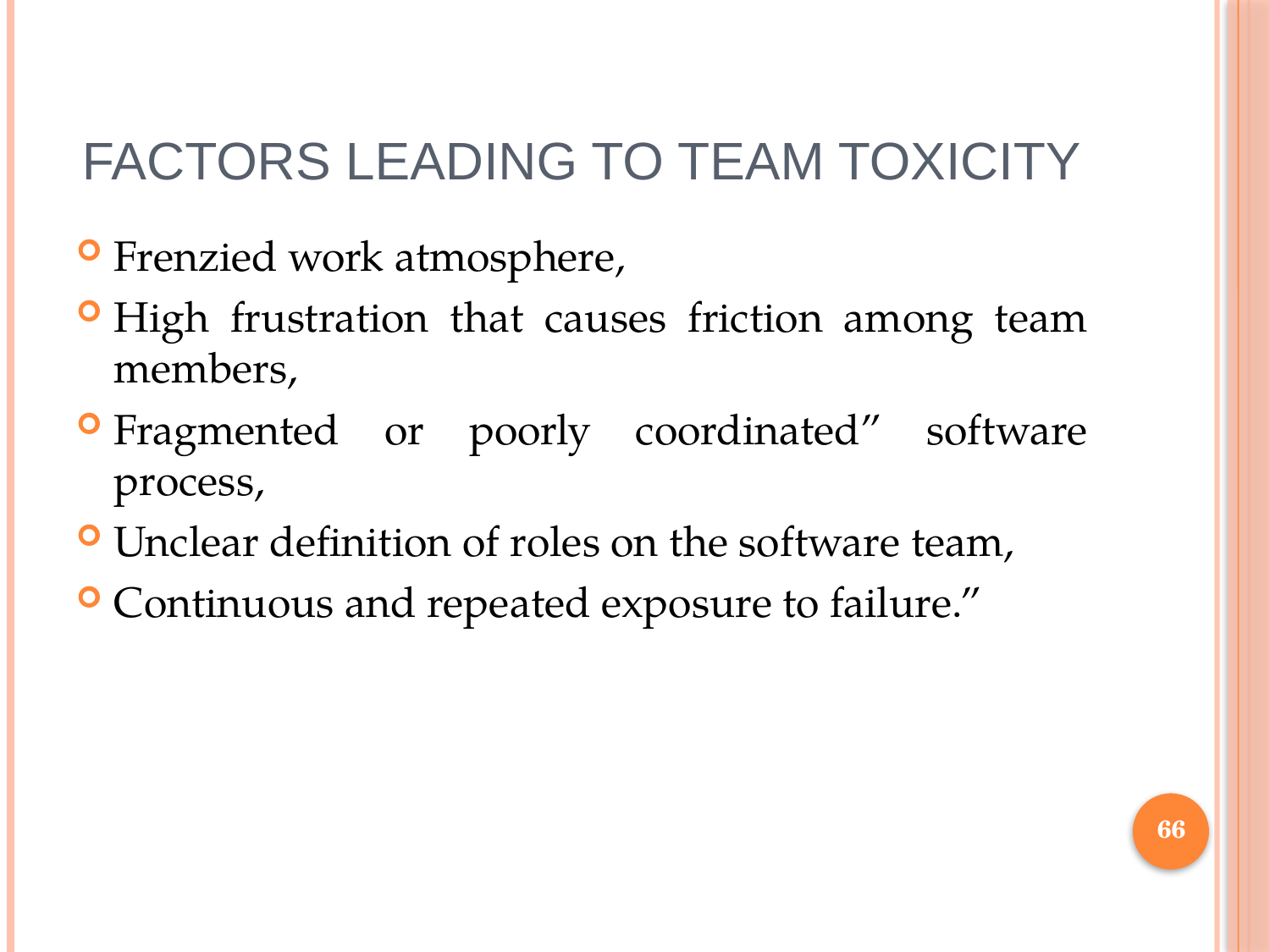

# Factors leading to team toxicity
Frenzied work atmosphere,
High frustration that causes friction among team members,
Fragmented or poorly coordinated” software process,
Unclear definition of roles on the software team,
Continuous and repeated exposure to failure.”
66